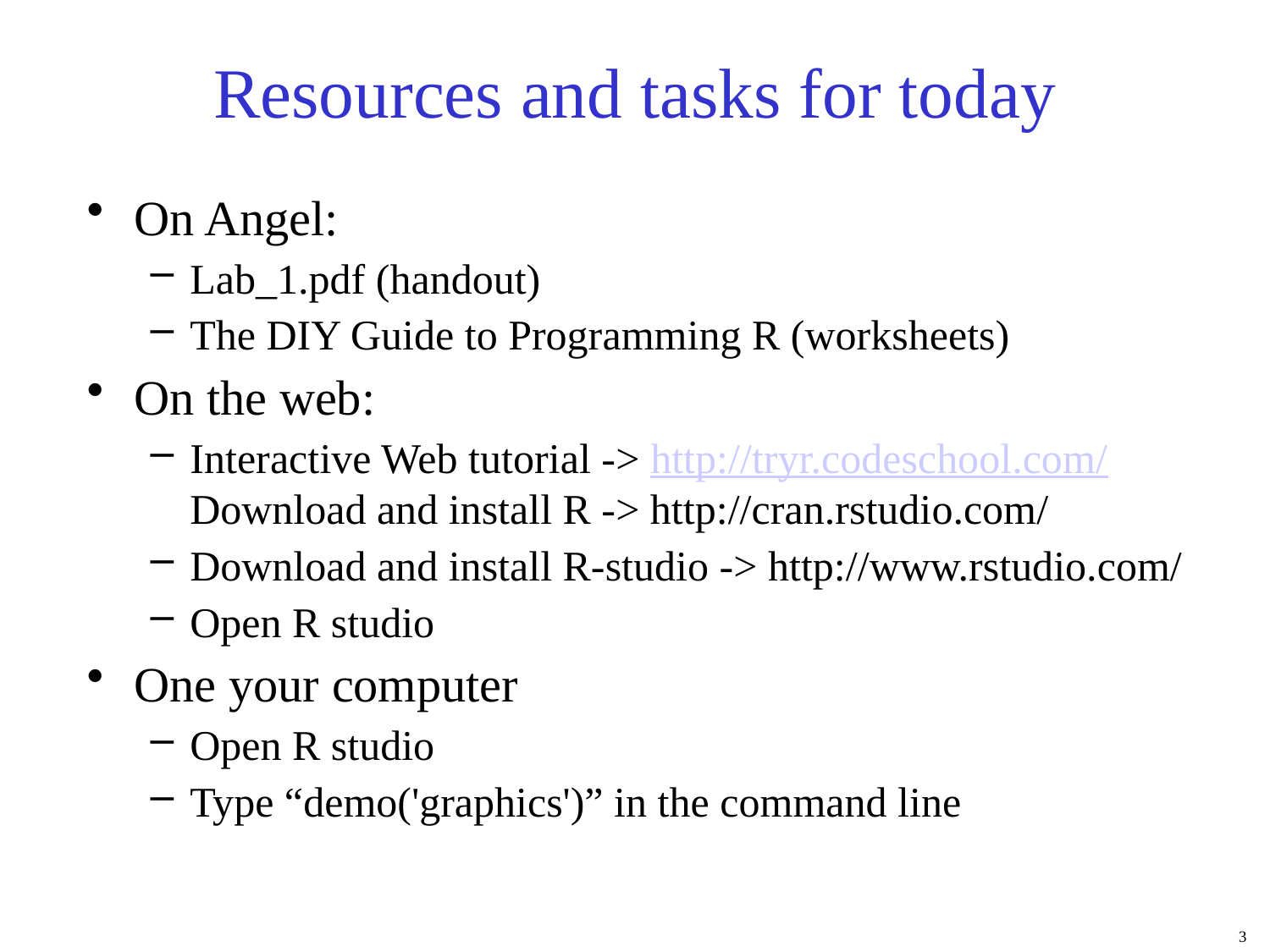

# Resources and tasks for today
On Angel:
Lab_1.pdf (handout)
The DIY Guide to Programming R (worksheets)
On the web:
Interactive Web tutorial -> http://tryr.codeschool.com/Download and install R -> http://cran.rstudio.com/
Download and install R-studio -> http://www.rstudio.com/
Open R studio
One your computer
Open R studio
Type “demo('graphics')” in the command line

3